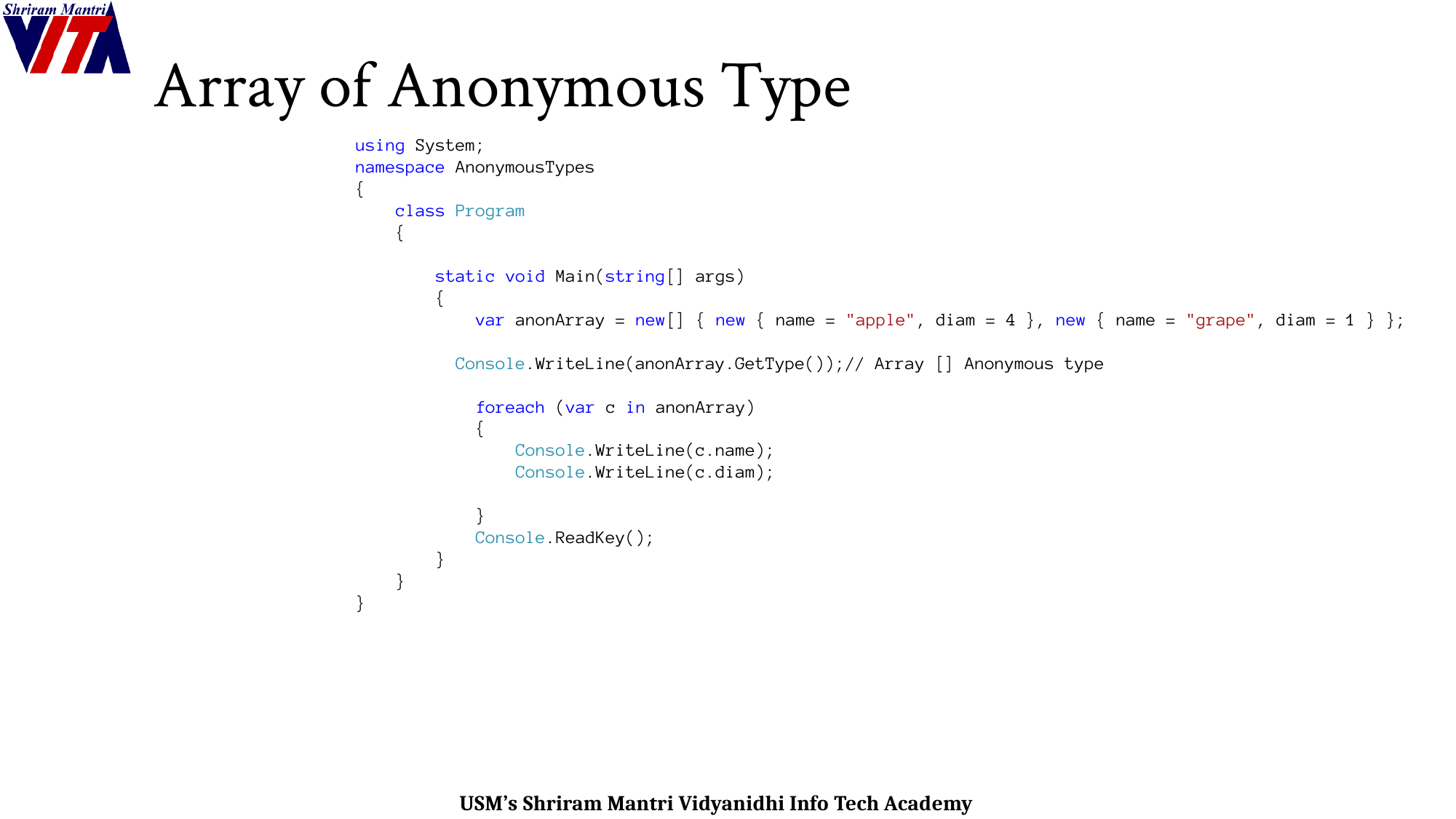

# Array of Anonymous Type
using System;
namespace AnonymousTypes
{
    class Program
    {

        static void Main(string[] args)
        {
            var anonArray = new[] { new { name = "apple", diam = 4 }, new { name = "grape", diam = 1 } };

          Console.WriteLine(anonArray.GetType());// Array [] Anonymous type

            foreach (var c in anonArray)
            {
                Console.WriteLine(c.name);
                Console.WriteLine(c.diam);

            }
            Console.ReadKey();
        }
    }
}